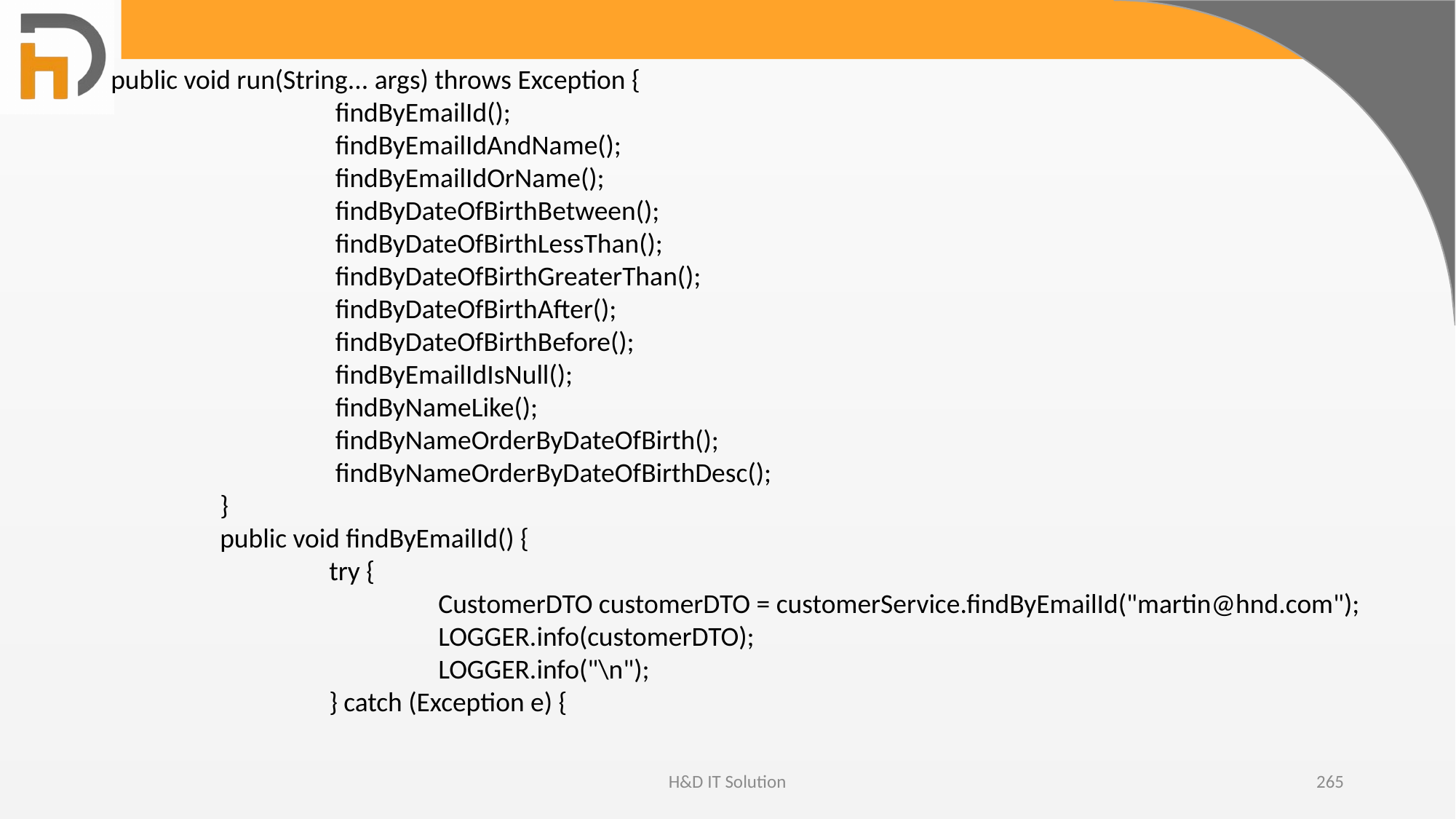

public void run(String... args) throws Exception {
		 findByEmailId();
		 findByEmailIdAndName();
		 findByEmailIdOrName();
		 findByDateOfBirthBetween();
		 findByDateOfBirthLessThan();
		 findByDateOfBirthGreaterThan();
		 findByDateOfBirthAfter();
		 findByDateOfBirthBefore();
		 findByEmailIdIsNull();
		 findByNameLike();
		 findByNameOrderByDateOfBirth();
		 findByNameOrderByDateOfBirthDesc();
	}
	public void findByEmailId() {
		try {
			CustomerDTO customerDTO = customerService.findByEmailId("martin@hnd.com");
			LOGGER.info(customerDTO);
			LOGGER.info("\n");
		} catch (Exception e) {

H&D IT Solution
265